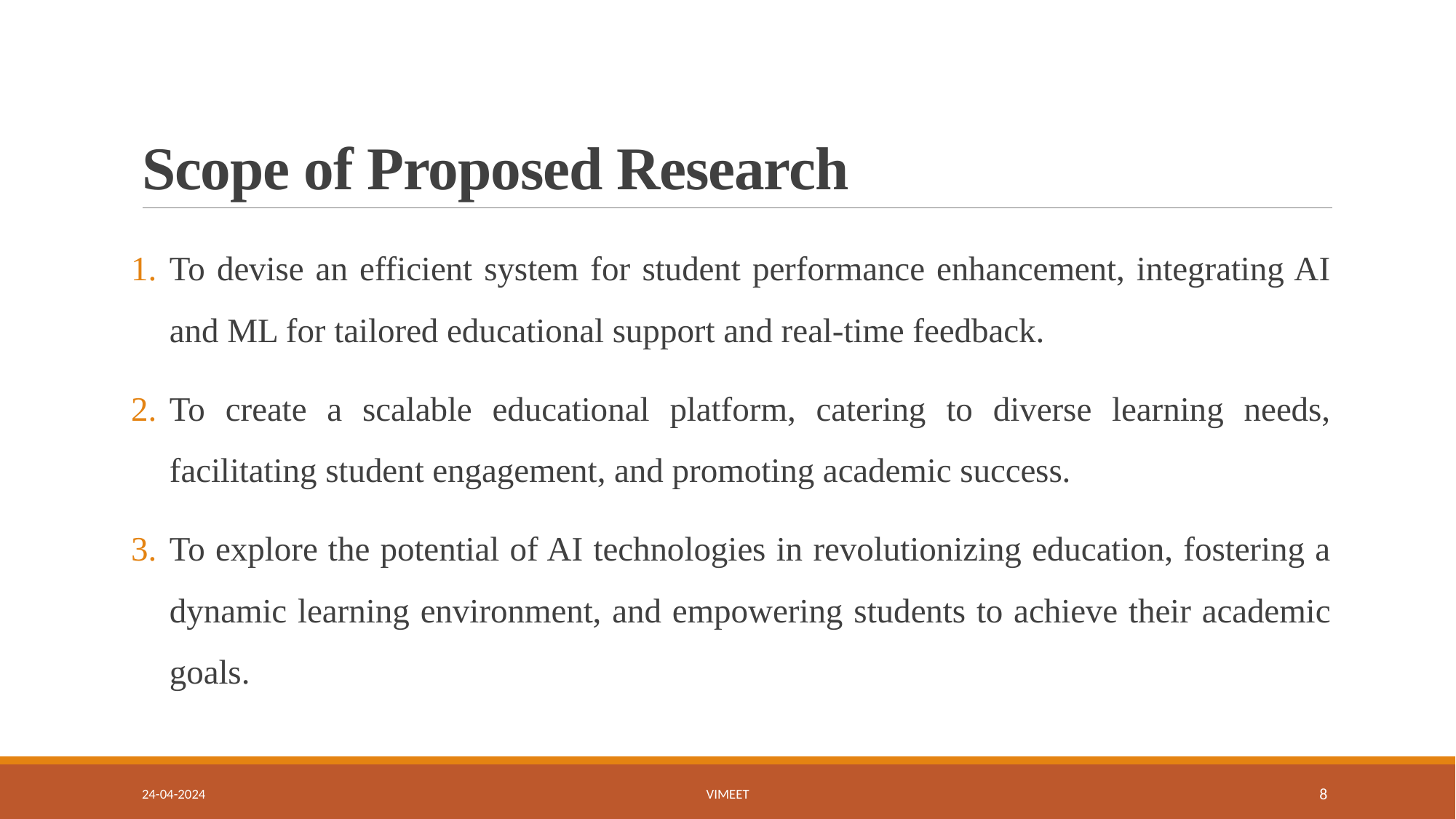

# Scope of Proposed Research
To devise an efficient system for student performance enhancement, integrating AI and ML for tailored educational support and real-time feedback.
To create a scalable educational platform, catering to diverse learning needs, facilitating student engagement, and promoting academic success.
To explore the potential of AI technologies in revolutionizing education, fostering a dynamic learning environment, and empowering students to achieve their academic goals.
24-04-2024
ViMEET
8